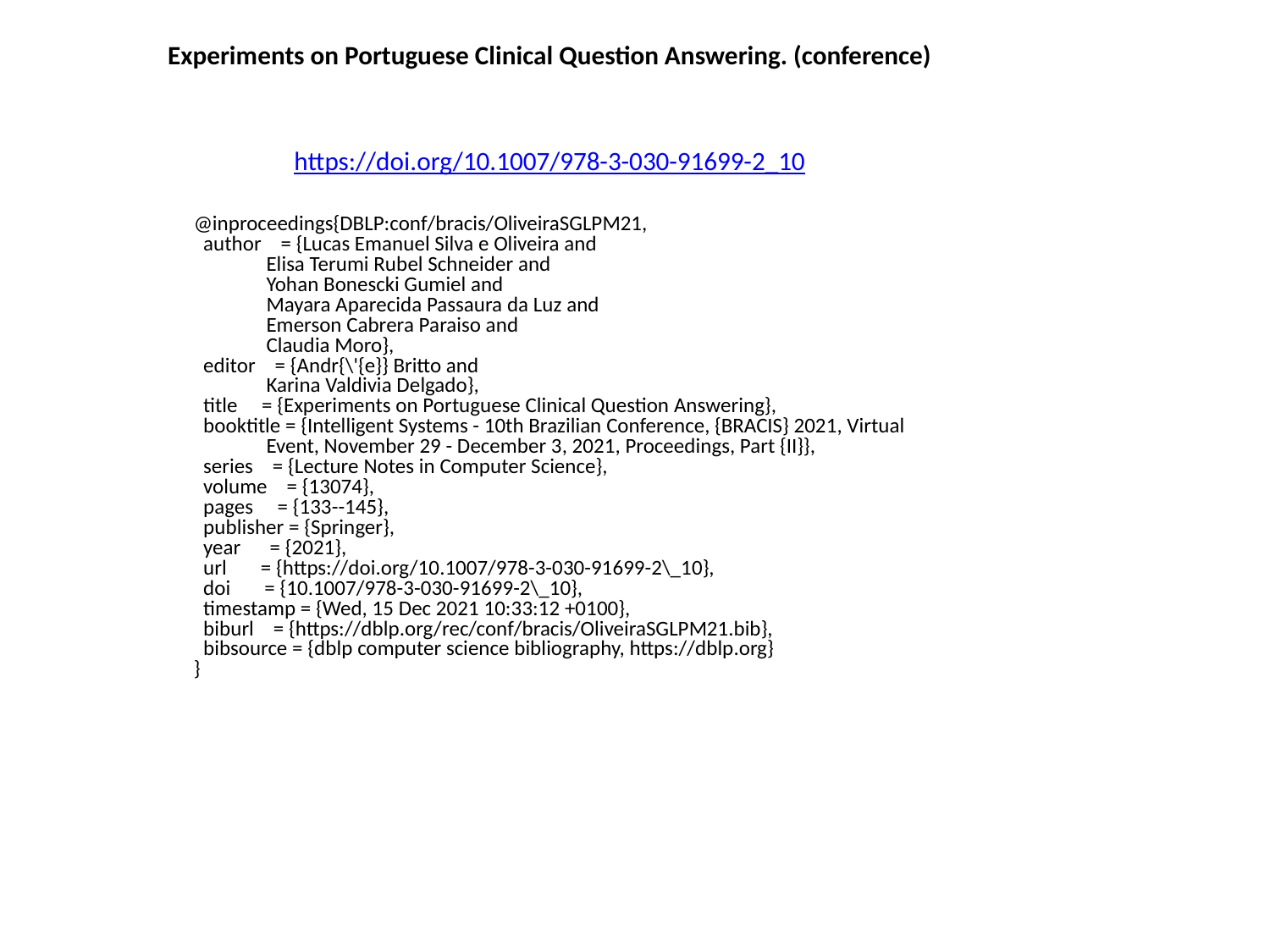

Experiments on Portuguese Clinical Question Answering. (conference)

https://doi.org/10.1007/978-3-030-91699-2_10

@inproceedings{DBLP:conf/bracis/OliveiraSGLPM21,
  author    = {Lucas Emanuel Silva e Oliveira and
               Elisa Terumi Rubel Schneider and
               Yohan Bonescki Gumiel and
               Mayara Aparecida Passaura da Luz and
               Emerson Cabrera Paraiso and
               Claudia Moro},
  editor    = {Andr{\'{e}} Britto and
               Karina Valdivia Delgado},
  title     = {Experiments on Portuguese Clinical Question Answering},
  booktitle = {Intelligent Systems - 10th Brazilian Conference, {BRACIS} 2021, Virtual
               Event, November 29 - December 3, 2021, Proceedings, Part {II}},
  series    = {Lecture Notes in Computer Science},
  volume    = {13074},
  pages     = {133--145},
  publisher = {Springer},
  year      = {2021},
  url       = {https://doi.org/10.1007/978-3-030-91699-2\_10},
  doi       = {10.1007/978-3-030-91699-2\_10},
  timestamp = {Wed, 15 Dec 2021 10:33:12 +0100},
  biburl    = {https://dblp.org/rec/conf/bracis/OliveiraSGLPM21.bib},
  bibsource = {dblp computer science bibliography, https://dblp.org}
}